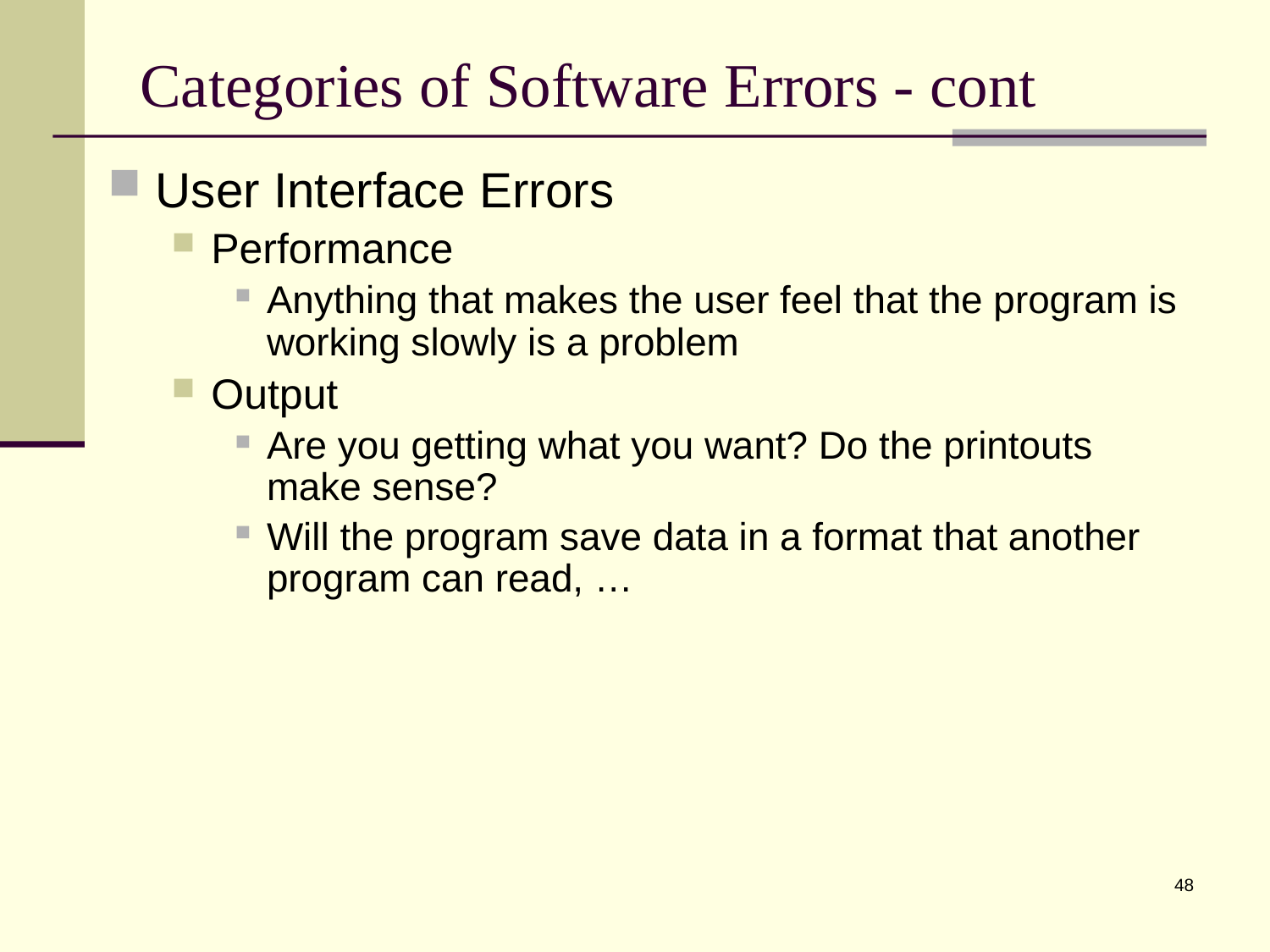

# Categories of Software Errors - cont
User Interface Errors
Performance
Anything that makes the user feel that the program is working slowly is a problem
Output
Are you getting what you want? Do the printouts make sense?
Will the program save data in a format that another program can read, …
48